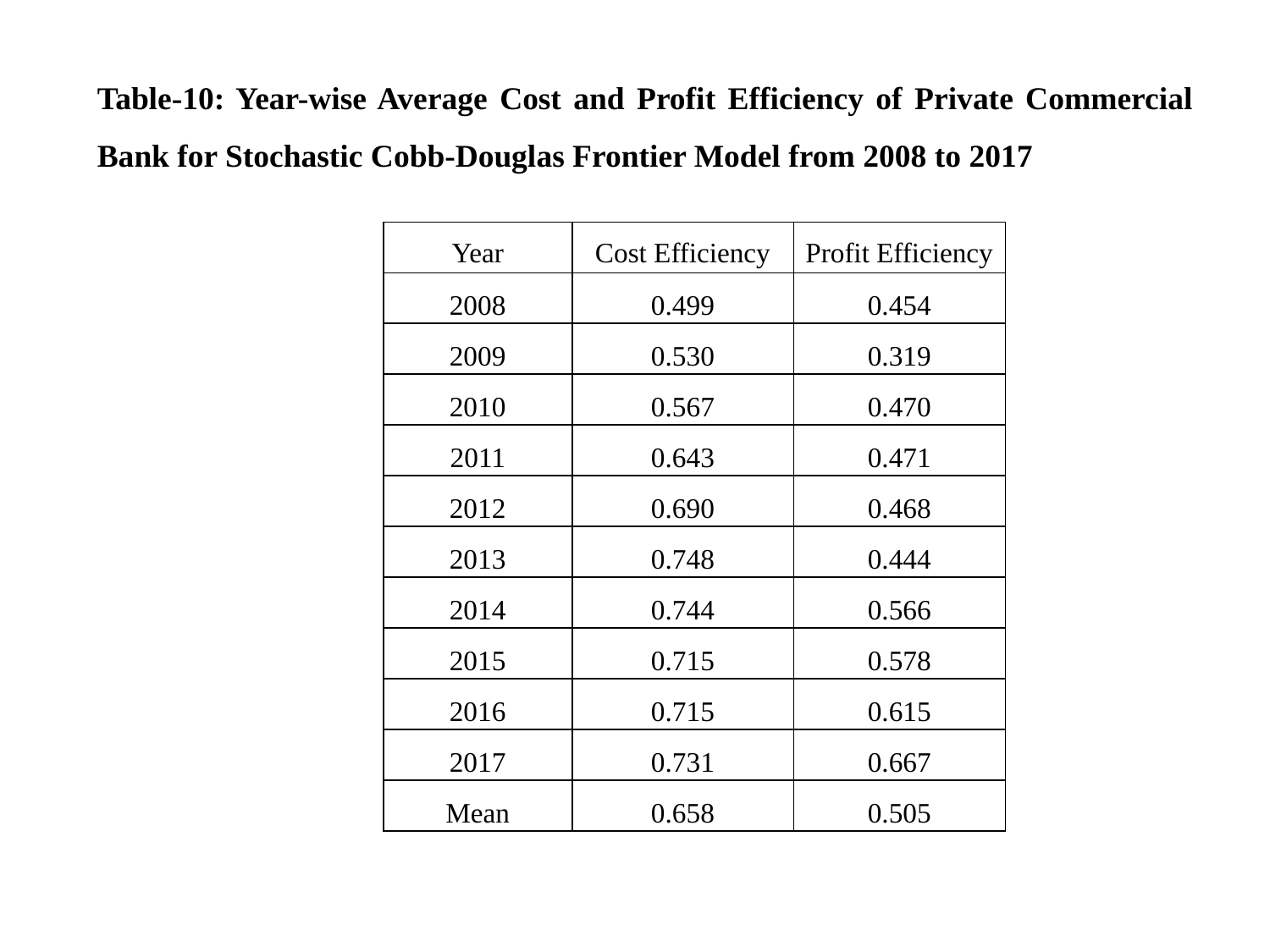

Table-10: Year-wise Average Cost and Profit Efficiency of Private Commercial Bank for Stochastic Cobb-Douglas Frontier Model from 2008 to 2017
| Year | Cost Efficiency | Profit Efficiency |
| --- | --- | --- |
| 2008 | 0.499 | 0.454 |
| 2009 | 0.530 | 0.319 |
| 2010 | 0.567 | 0.470 |
| 2011 | 0.643 | 0.471 |
| 2012 | 0.690 | 0.468 |
| 2013 | 0.748 | 0.444 |
| 2014 | 0.744 | 0.566 |
| 2015 | 0.715 | 0.578 |
| 2016 | 0.715 | 0.615 |
| 2017 | 0.731 | 0.667 |
| Mean | 0.658 | 0.505 |